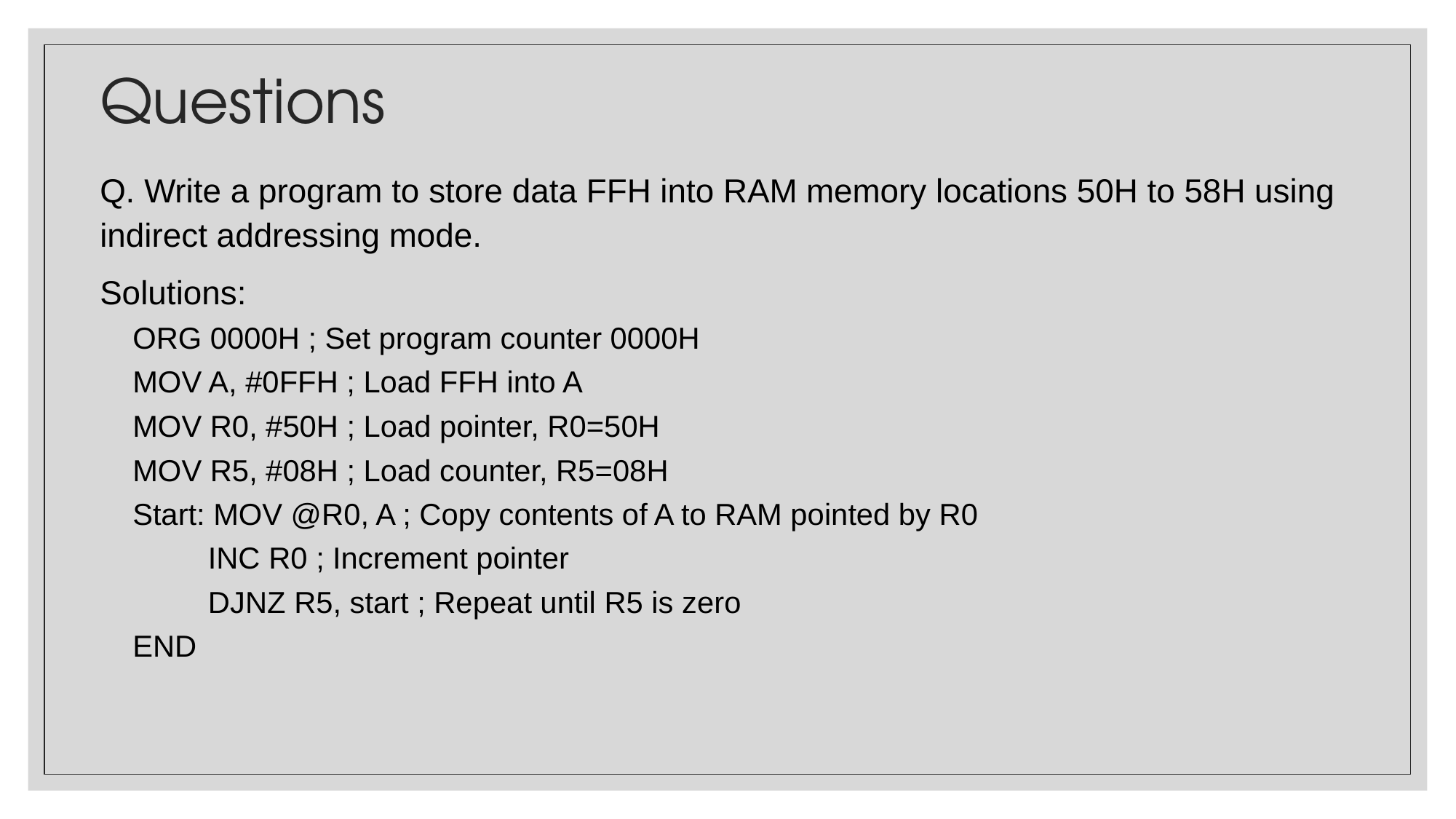

# Questions
Q. Write a program to store data FFH into RAM memory locations 50H to 58H using indirect addressing mode.
Solutions:
ORG 0000H ; Set program counter 0000H
MOV A, #0FFH ; Load FFH into A
MOV R0, #50H ; Load pointer, R0=50H
MOV R5, #08H ; Load counter, R5=08H
Start: MOV @R0, A ; Copy contents of A to RAM pointed by R0
         INC R0 ; Increment pointer
         DJNZ R5, start ; Repeat until R5 is zero
END